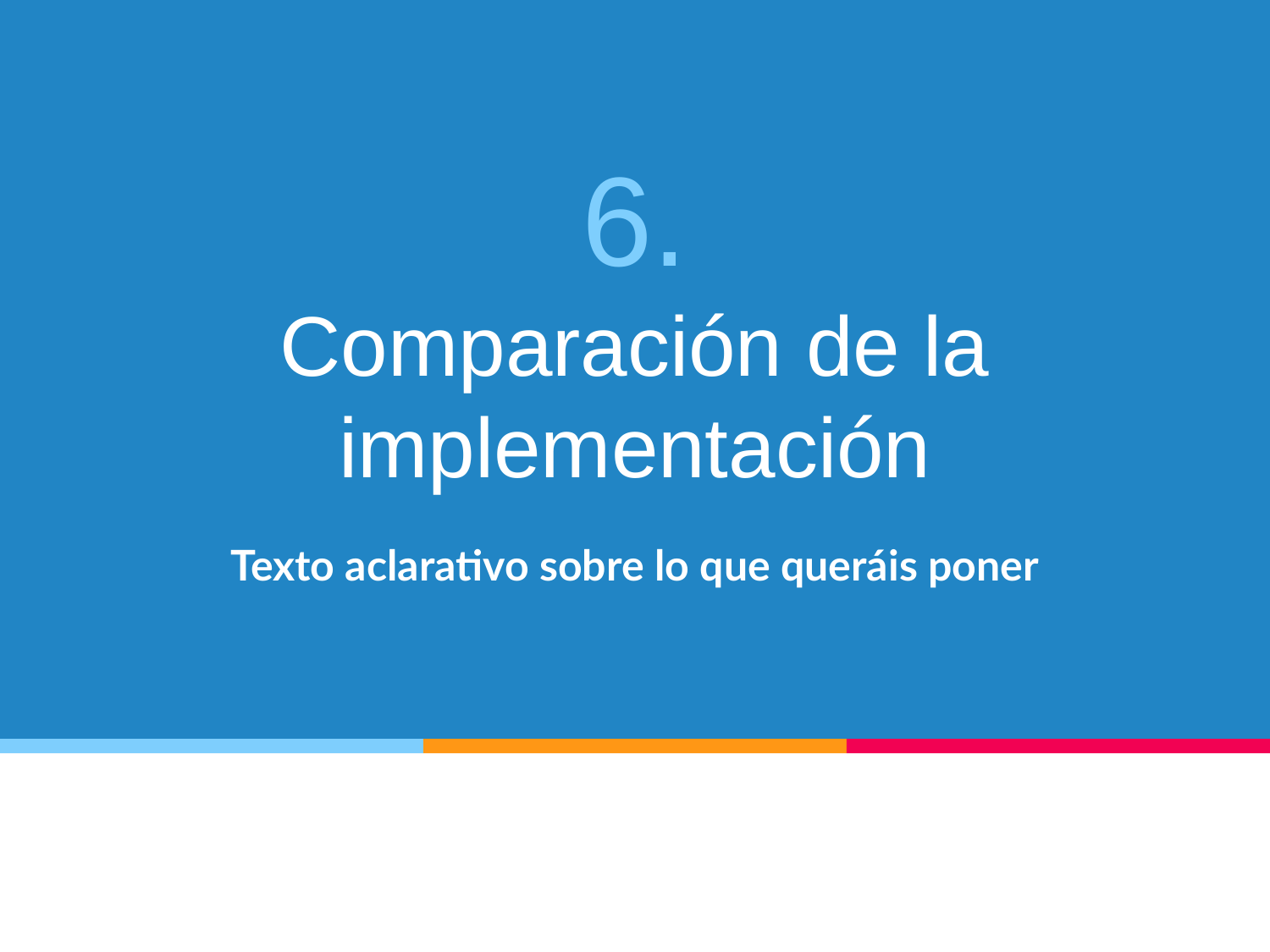

# 6.
Comparación de la implementación
Texto aclarativo sobre lo que queráis poner